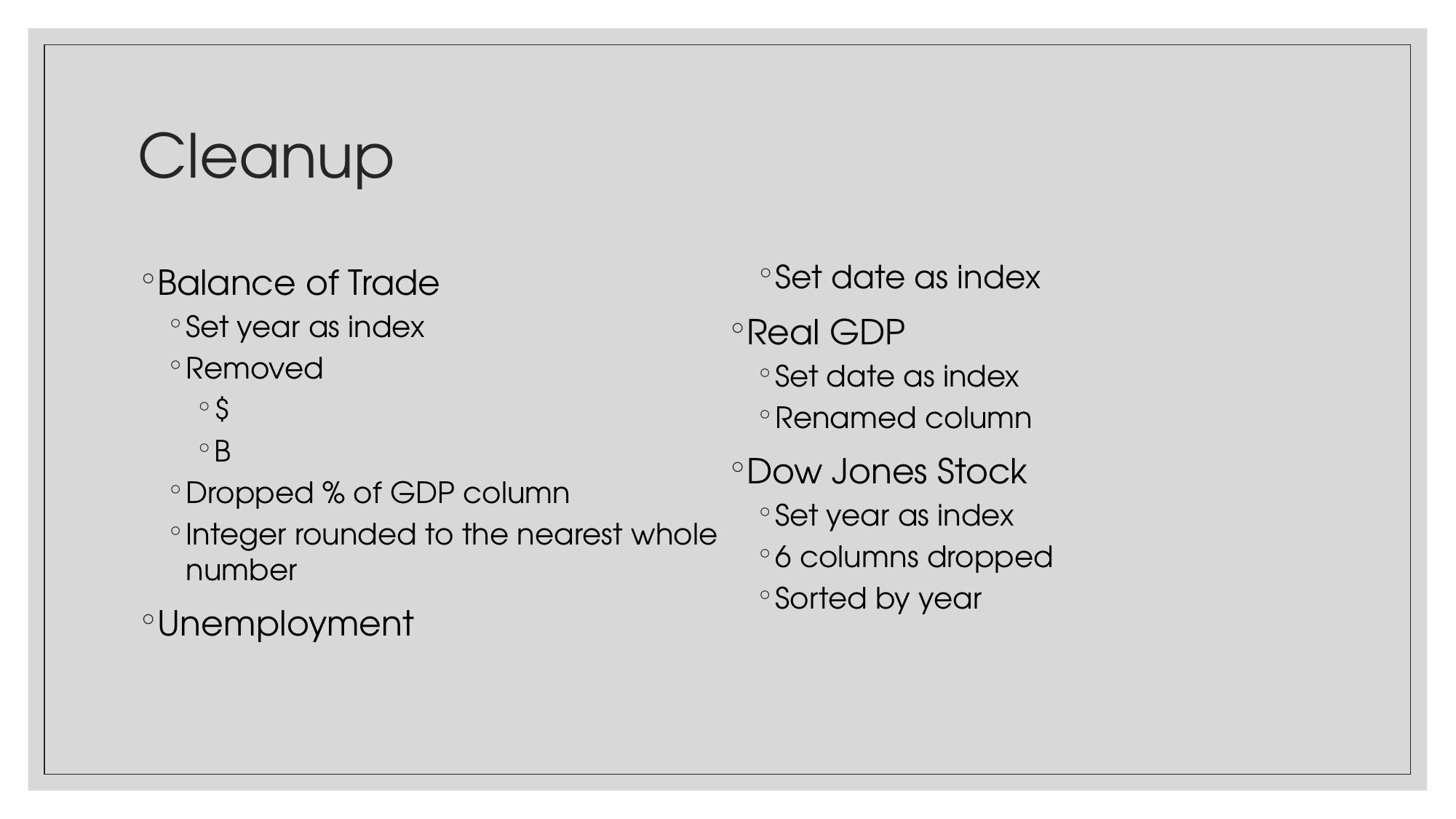

# Cleanup
Balance of Trade
Set year as index
Removed
$
B
Dropped % of GDP column
Integer rounded to the nearest whole number
Unemployment
Set date as index
Real GDP
Set date as index
Renamed column
Dow Jones Stock
Set year as index
6 columns dropped
Sorted by year